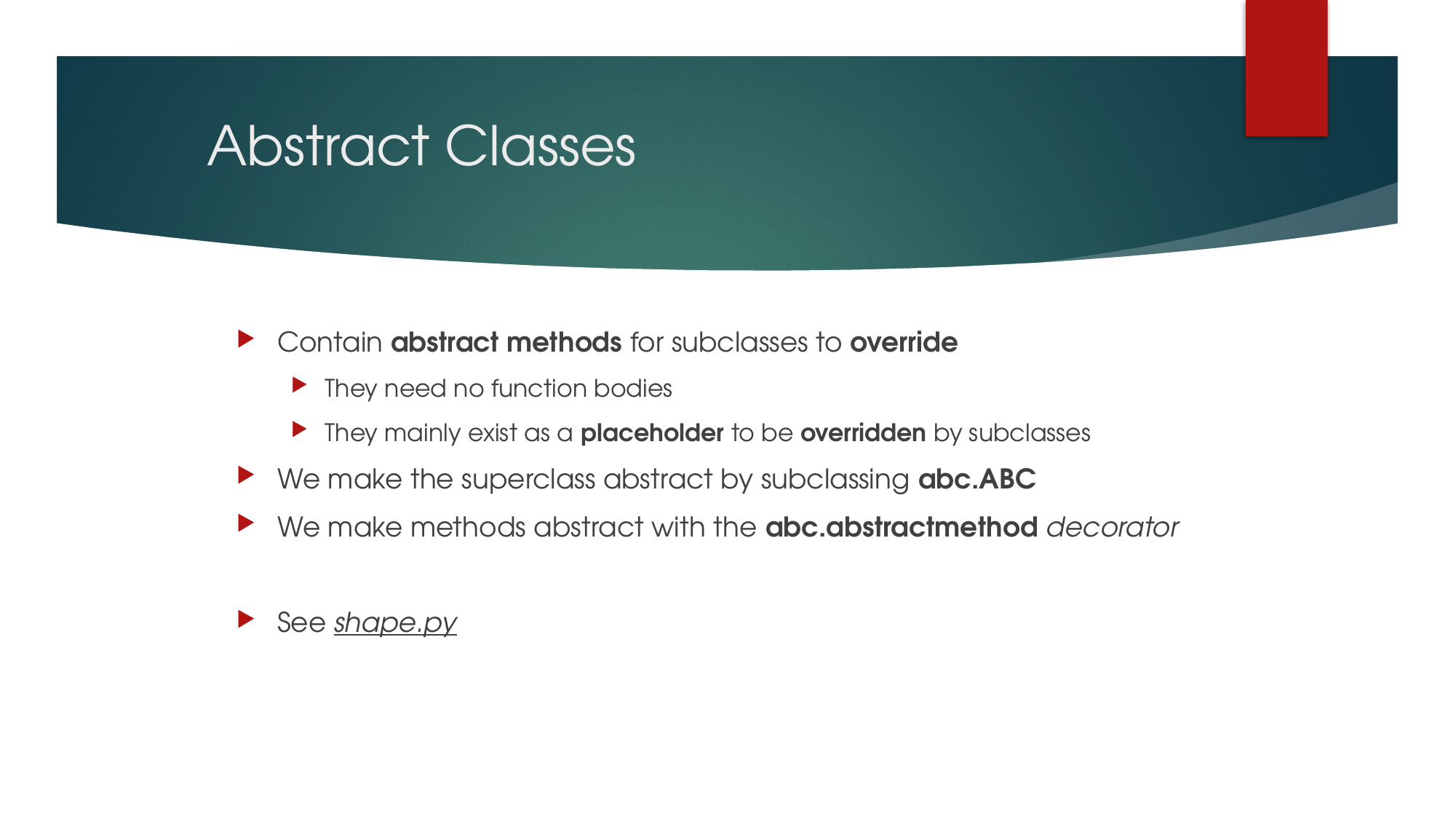

# Abstract Classes
Contain abstract methods for subclasses to override
They need no function bodies
They mainly exist as a placeholder to be overridden by subclasses
We make the superclass abstract by subclassing abc.ABC
We make methods abstract with the abc.abstractmethod decorator

See shape.py